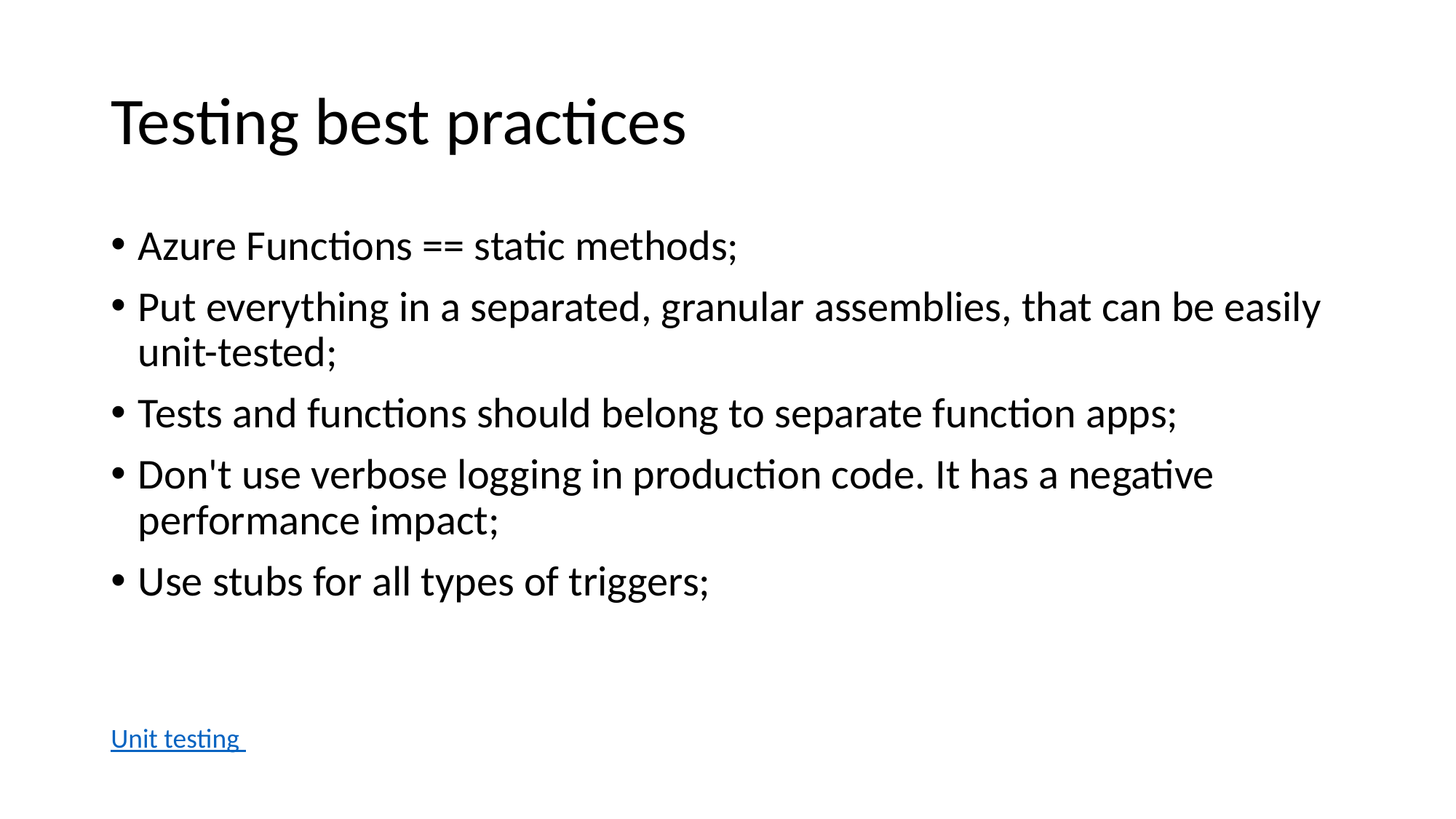

# Testing best practices
Azure Functions == static methods;
Put everything in a separated, granular assemblies, that can be easily unit-tested;
Tests and functions should belong to separate function apps;
Don't use verbose logging in production code. It has a negative performance impact;
Use stubs for all types of triggers;
Unit testing